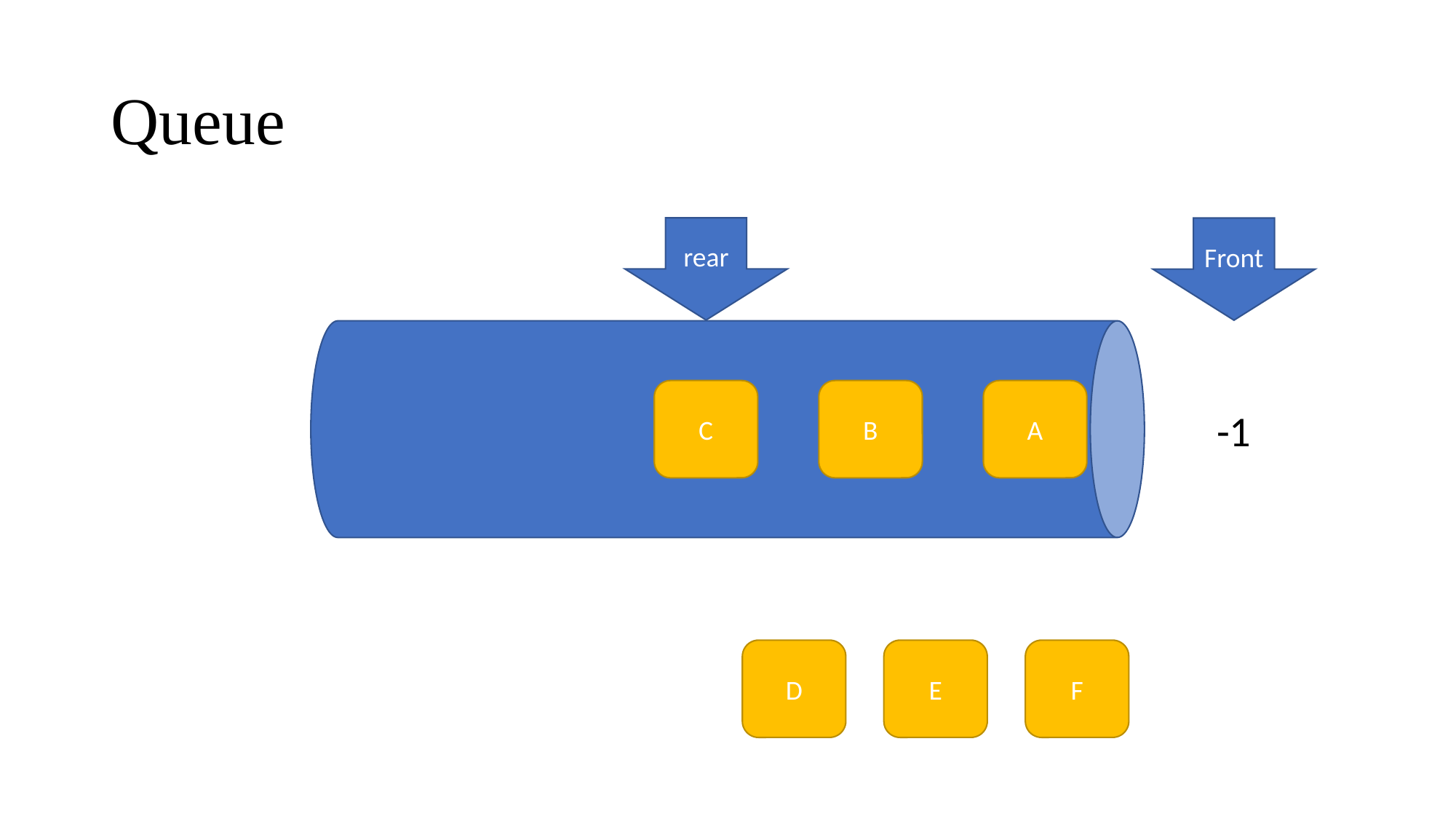

# Queue
rear

Front
C
B
A
-1
D
E
F